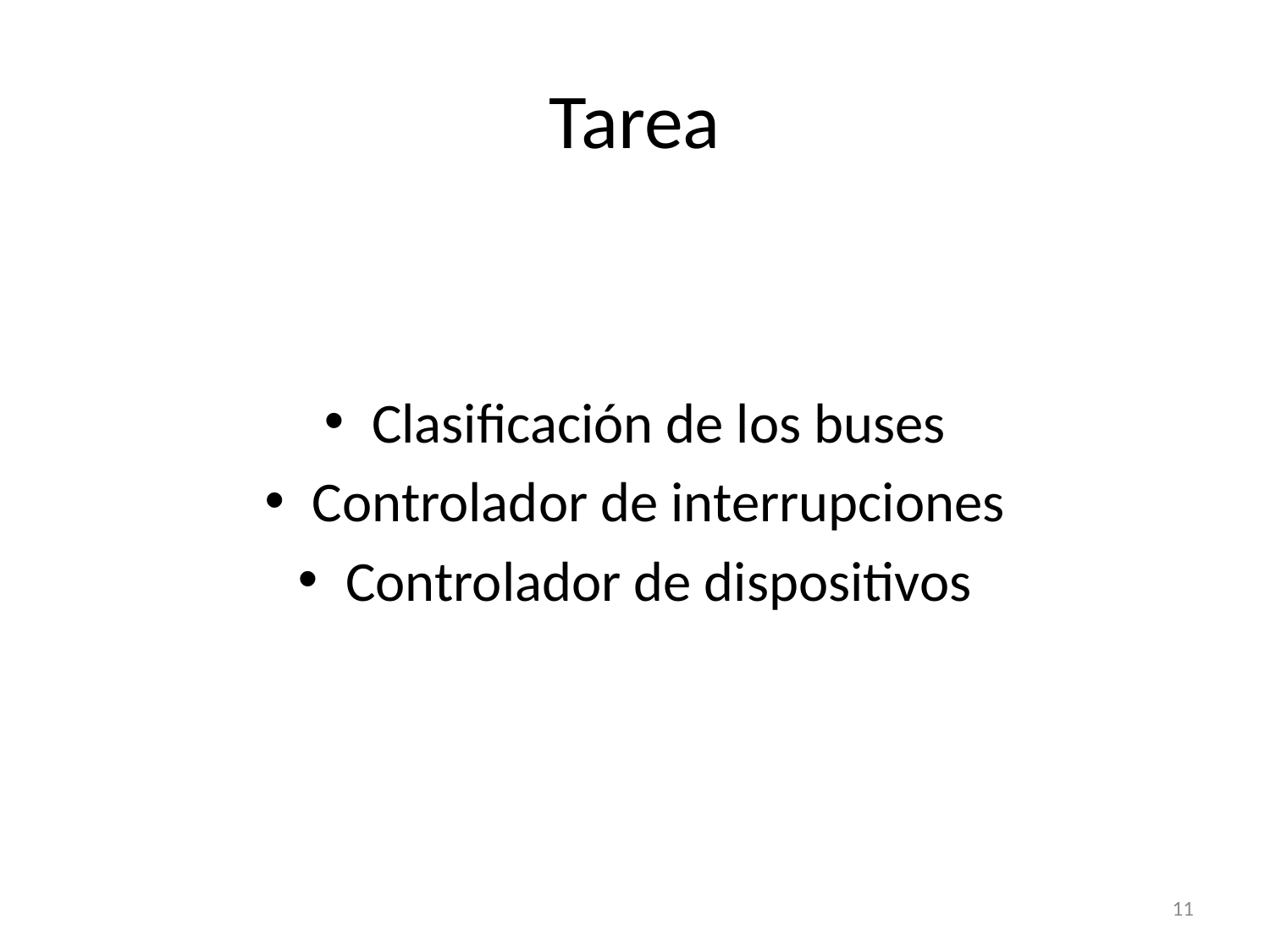

# Tarea

Clasificación de los buses
Controlador de interrupciones
Controlador de dispositivos

11